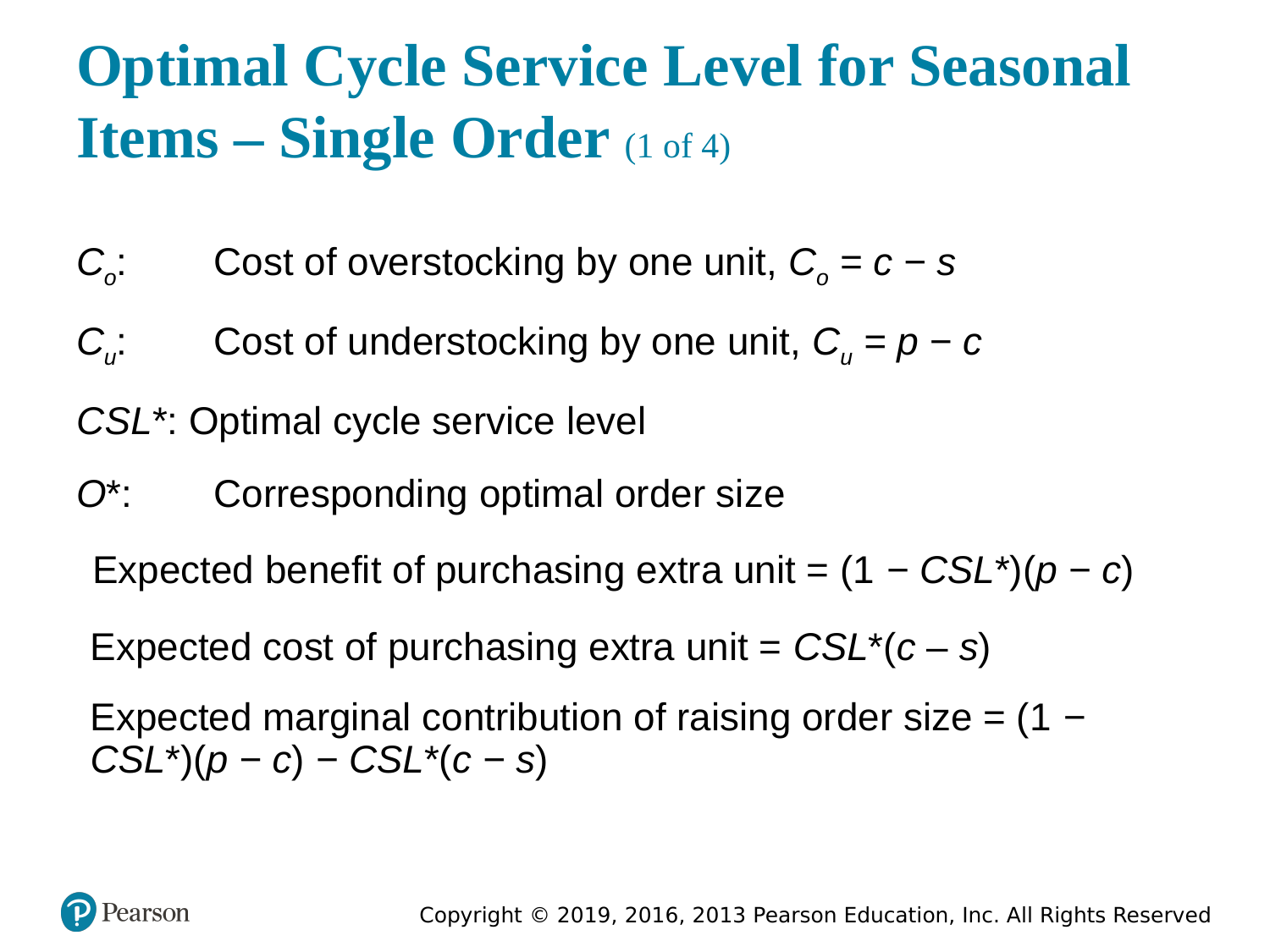

# Optimal Cycle Service Level for Seasonal Items – Single Order (1 of 4)
Co:	 Cost of overstocking by one unit, Co = c − s
Cu:	 Cost of understocking by one unit, Cu = p − c
C S L*: Optimal cycle service level
O*:	 Corresponding optimal order size
Expected benefit of purchasing extra unit = (1 − CSL*)(p − c)
Expected cost of purchasing extra unit = CSL*(c – s)
Expected marginal contribution of raising order size = (1 − CSL*)(p − c) − CSL*(c − s)